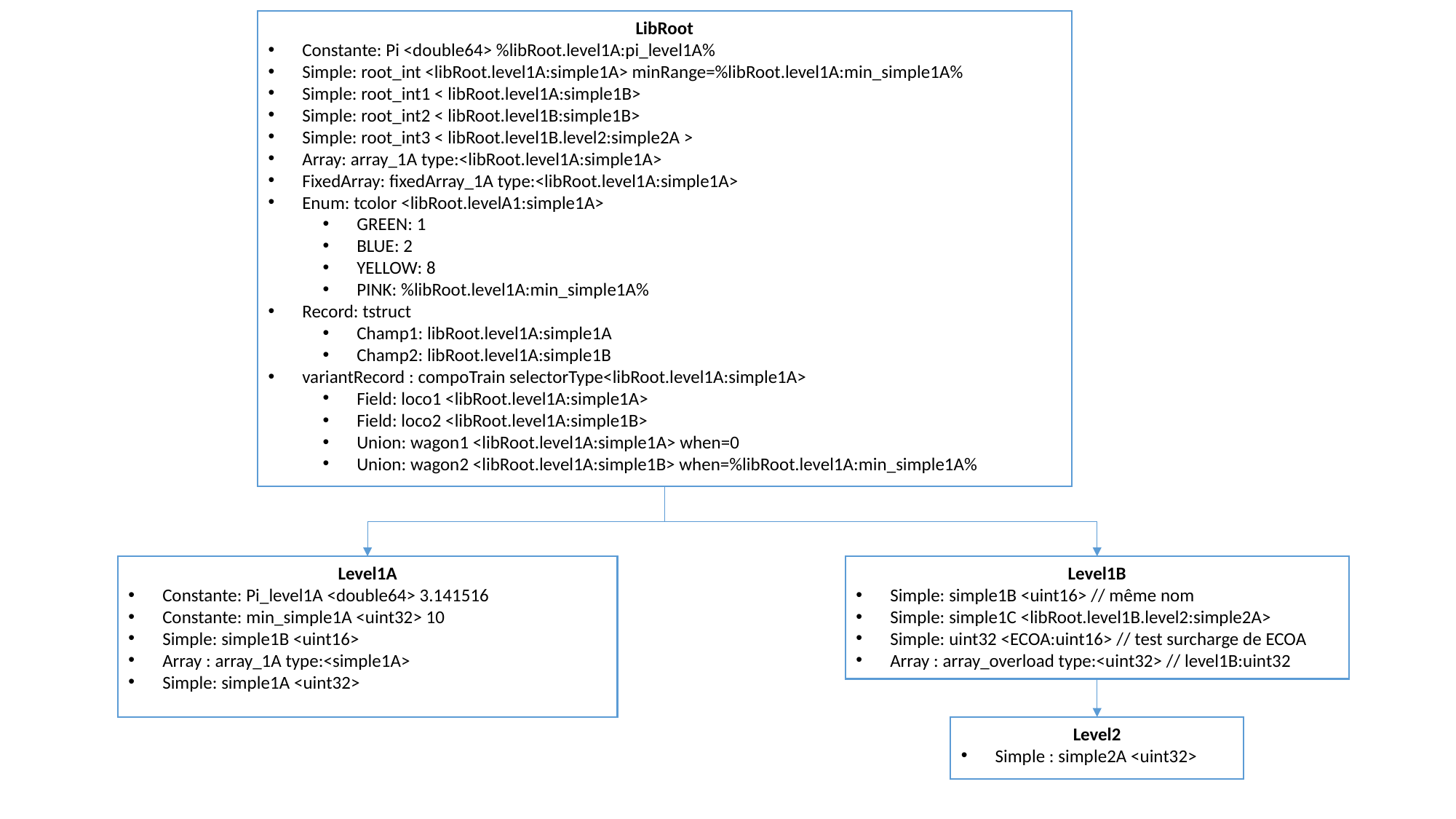

LibRoot
Constante: Pi <double64> %libRoot.level1A:pi_level1A%
Simple: root_int <libRoot.level1A:simple1A> minRange=%libRoot.level1A:min_simple1A%
Simple: root_int1 < libRoot.level1A:simple1B>
Simple: root_int2 < libRoot.level1B:simple1B>
Simple: root_int3 < libRoot.level1B.level2:simple2A >
Array: array_1A type:<libRoot.level1A:simple1A>
FixedArray: fixedArray_1A type:<libRoot.level1A:simple1A>
Enum: tcolor <libRoot.levelA1:simple1A>
GREEN: 1
BLUE: 2
YELLOW: 8
PINK: %libRoot.level1A:min_simple1A%
Record: tstruct
Champ1: libRoot.level1A:simple1A
Champ2: libRoot.level1A:simple1B
variantRecord : compoTrain selectorType<libRoot.level1A:simple1A>
Field: loco1 <libRoot.level1A:simple1A>
Field: loco2 <libRoot.level1A:simple1B>
Union: wagon1 <libRoot.level1A:simple1A> when=0
Union: wagon2 <libRoot.level1A:simple1B> when=%libRoot.level1A:min_simple1A%

Level1A
Constante: Pi_level1A <double64> 3.141516
Constante: min_simple1A <uint32> 10
Simple: simple1B <uint16>
Array : array_1A type:<simple1A>
Simple: simple1A <uint32>
Level1B
Simple: simple1B <uint16> // même nom
Simple: simple1C <libRoot.level1B.level2:simple2A>
Simple: uint32 <ECOA:uint16> // test surcharge de ECOA
Array : array_overload type:<uint32> // level1B:uint32
Level2
Simple : simple2A <uint32>